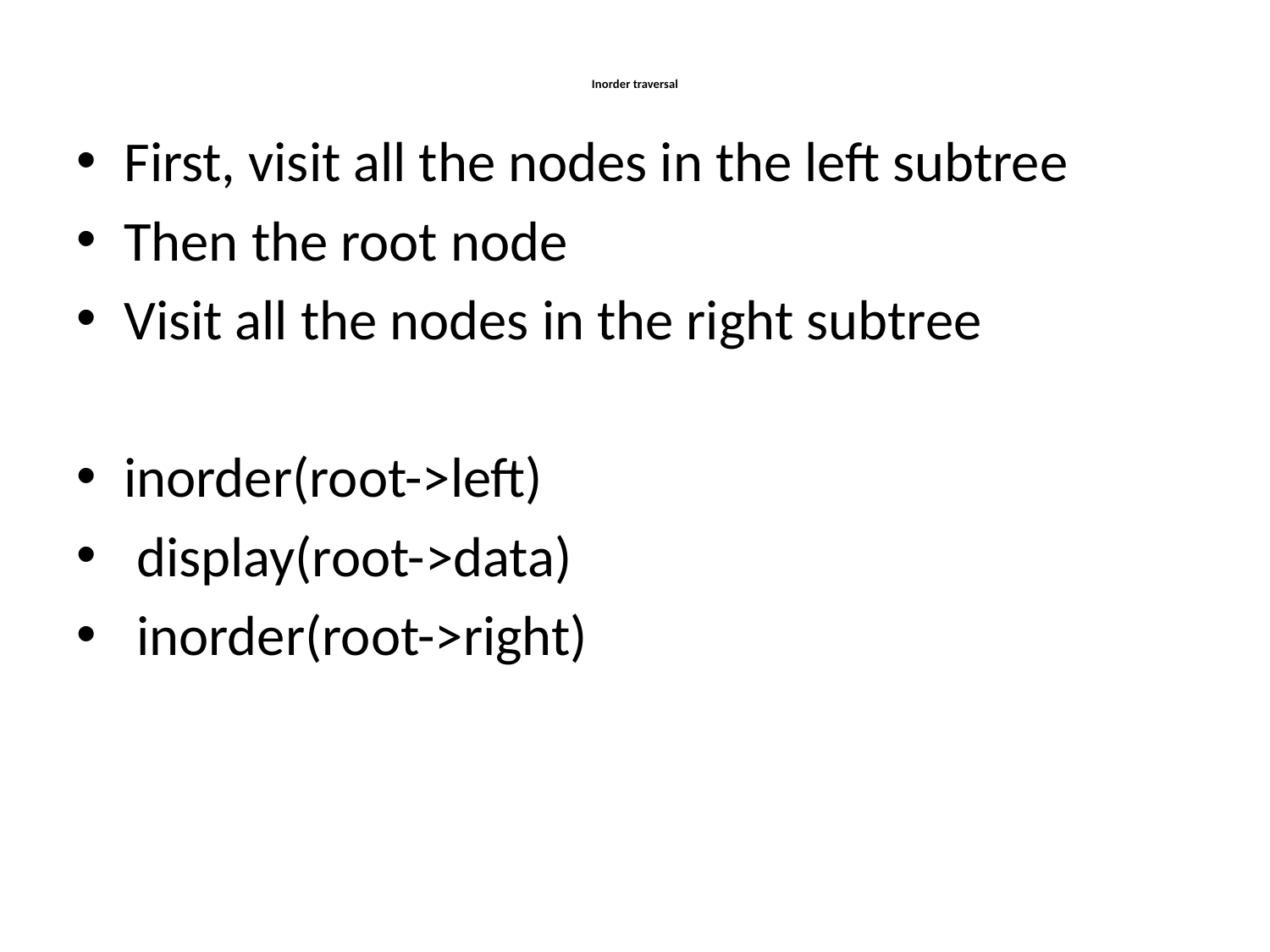

# Inorder traversal
First, visit all the nodes in the left subtree
Then the root node
Visit all the nodes in the right subtree

inorder(root->left)
 display(root->data)
 inorder(root->right)